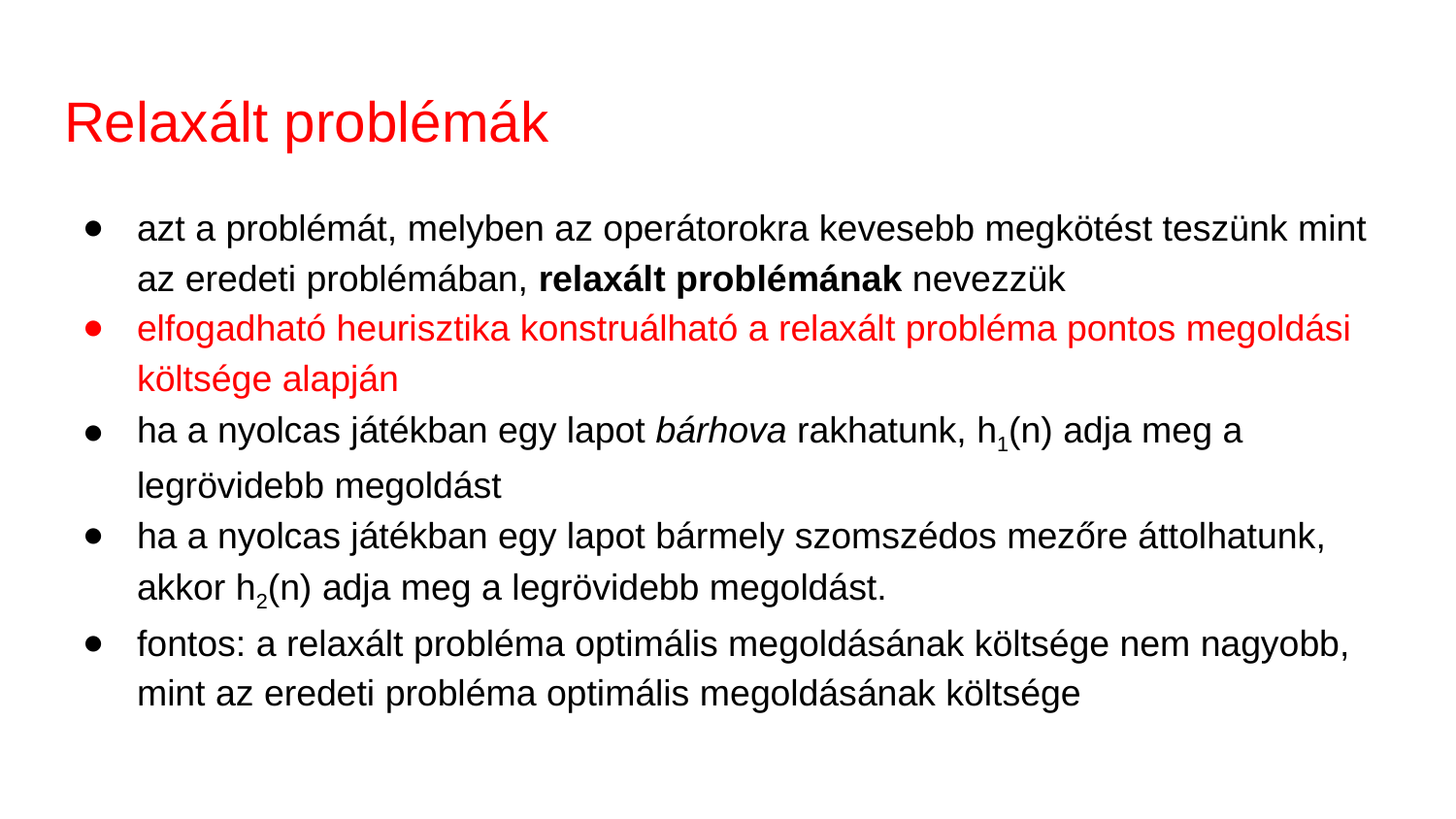

# Relaxált problémák
azt a problémát, melyben az operátorokra kevesebb megkötést teszünk mint az eredeti problémában, relaxált problémának nevezzük
elfogadható heurisztika konstruálható a relaxált probléma pontos megoldási költsége alapján
ha a nyolcas játékban egy lapot bárhova rakhatunk, h1(n) adja meg a legrövidebb megoldást
ha a nyolcas játékban egy lapot bármely szomszédos mezőre áttolhatunk, akkor h2(n) adja meg a legrövidebb megoldást.
fontos: a relaxált probléma optimális megoldásának költsége nem nagyobb, mint az eredeti probléma optimális megoldásának költsége